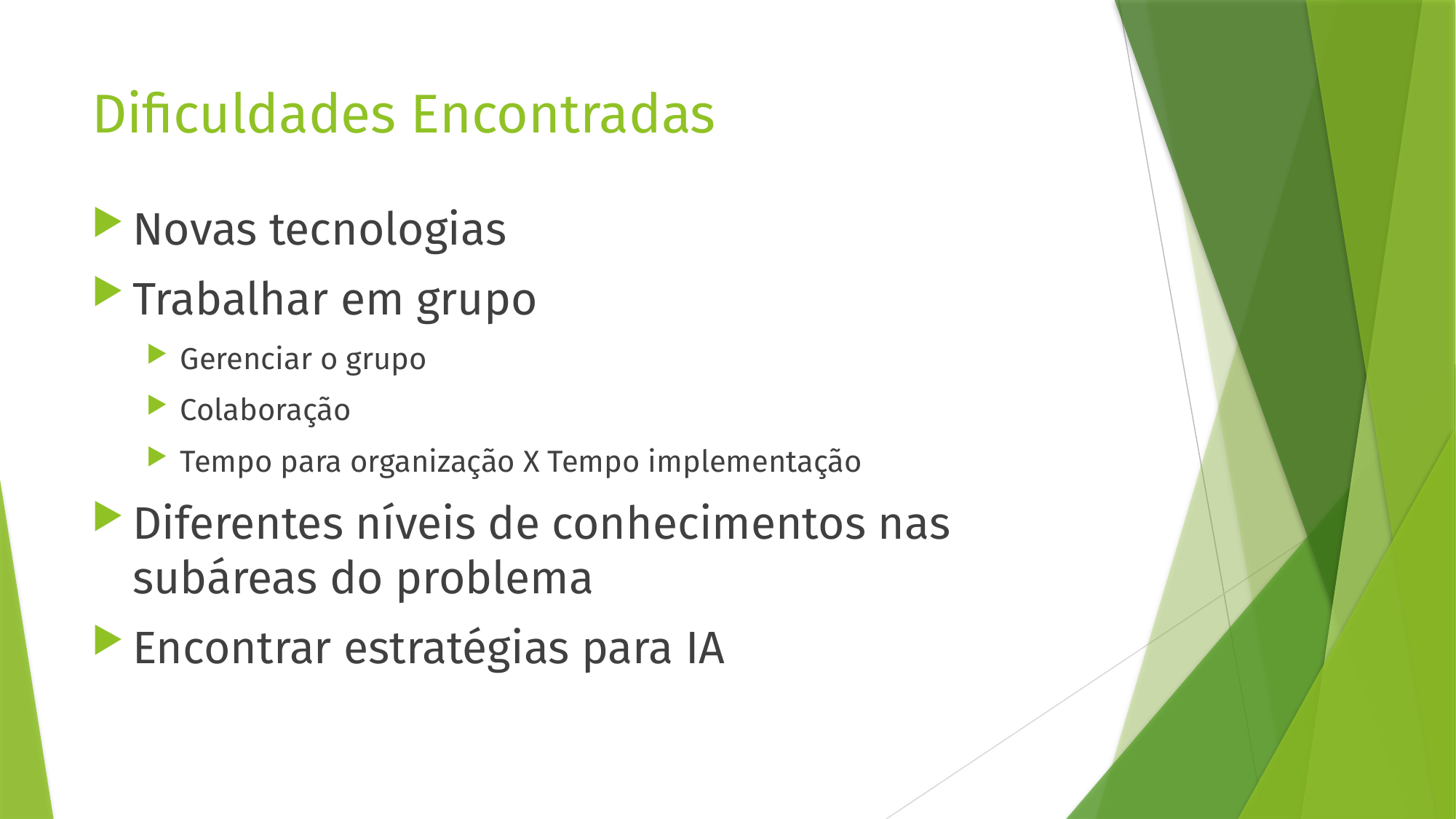

# Dificuldades Encontradas
Novas tecnologias
Trabalhar em grupo
Gerenciar o grupo
Colaboração
Tempo para organização X Tempo implementação
Diferentes níveis de conhecimentos nas subáreas do problema
Encontrar estratégias para IA